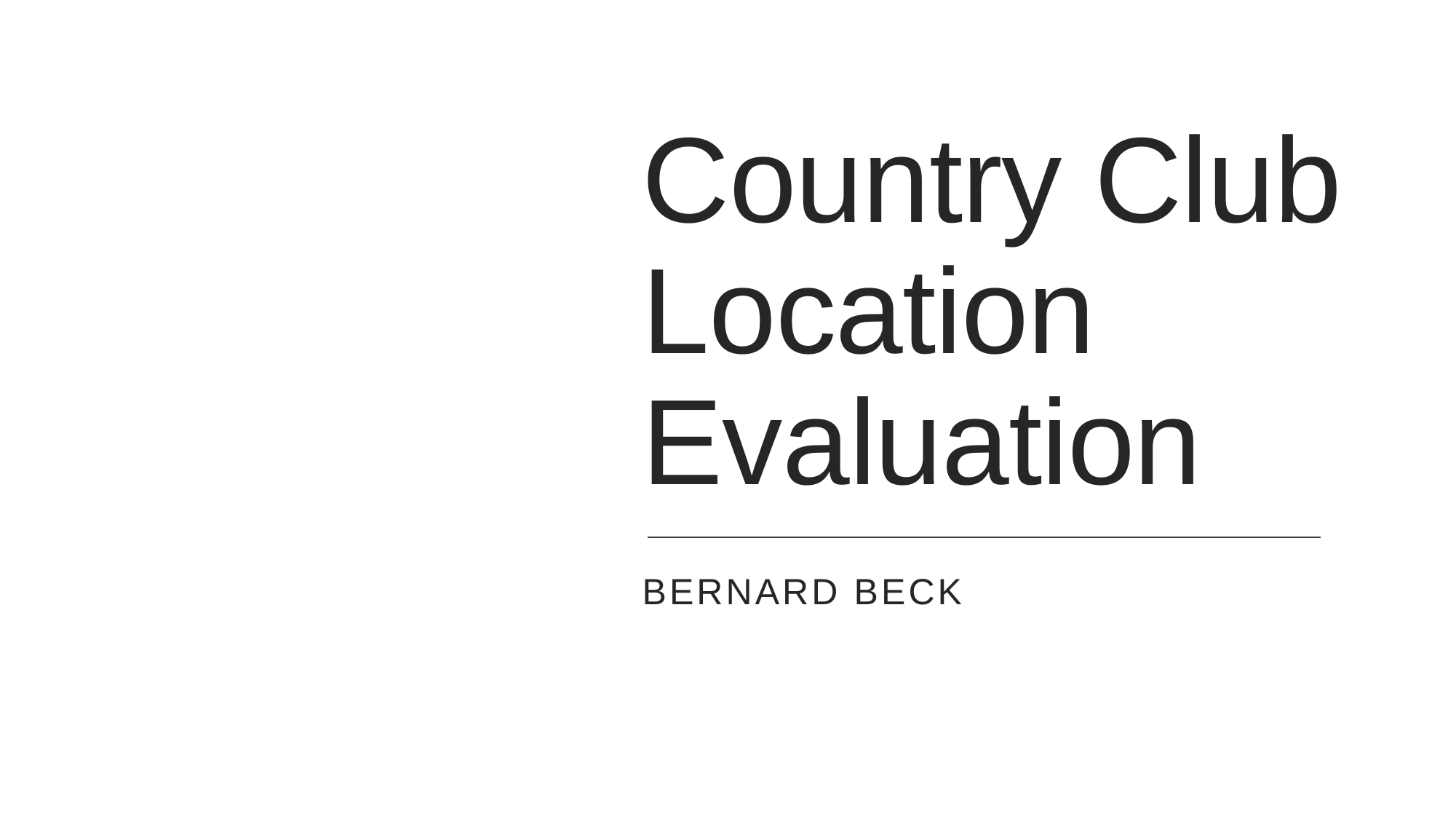

# Country Club Location Evaluation
Bernard Beck